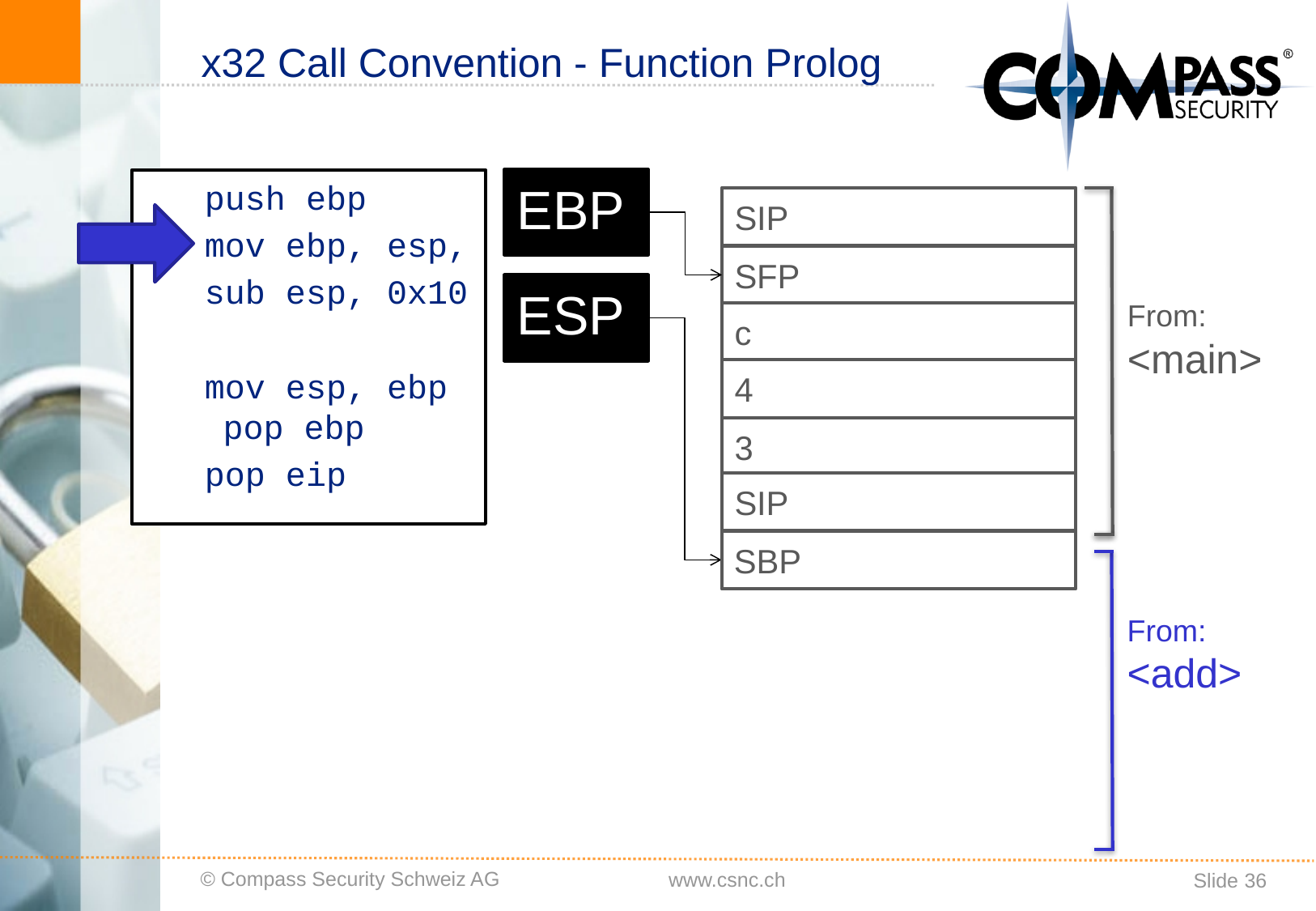

# x32 Call Convention - Function Prolog
EBP
push ebp
mov ebp, esp,
sub esp, 0x10

mov esp, ebp   pop ebp
pop eip
SIP

SFP
ESP
From:
<main>
c
4
3
SIP
SBP
From:
<add>